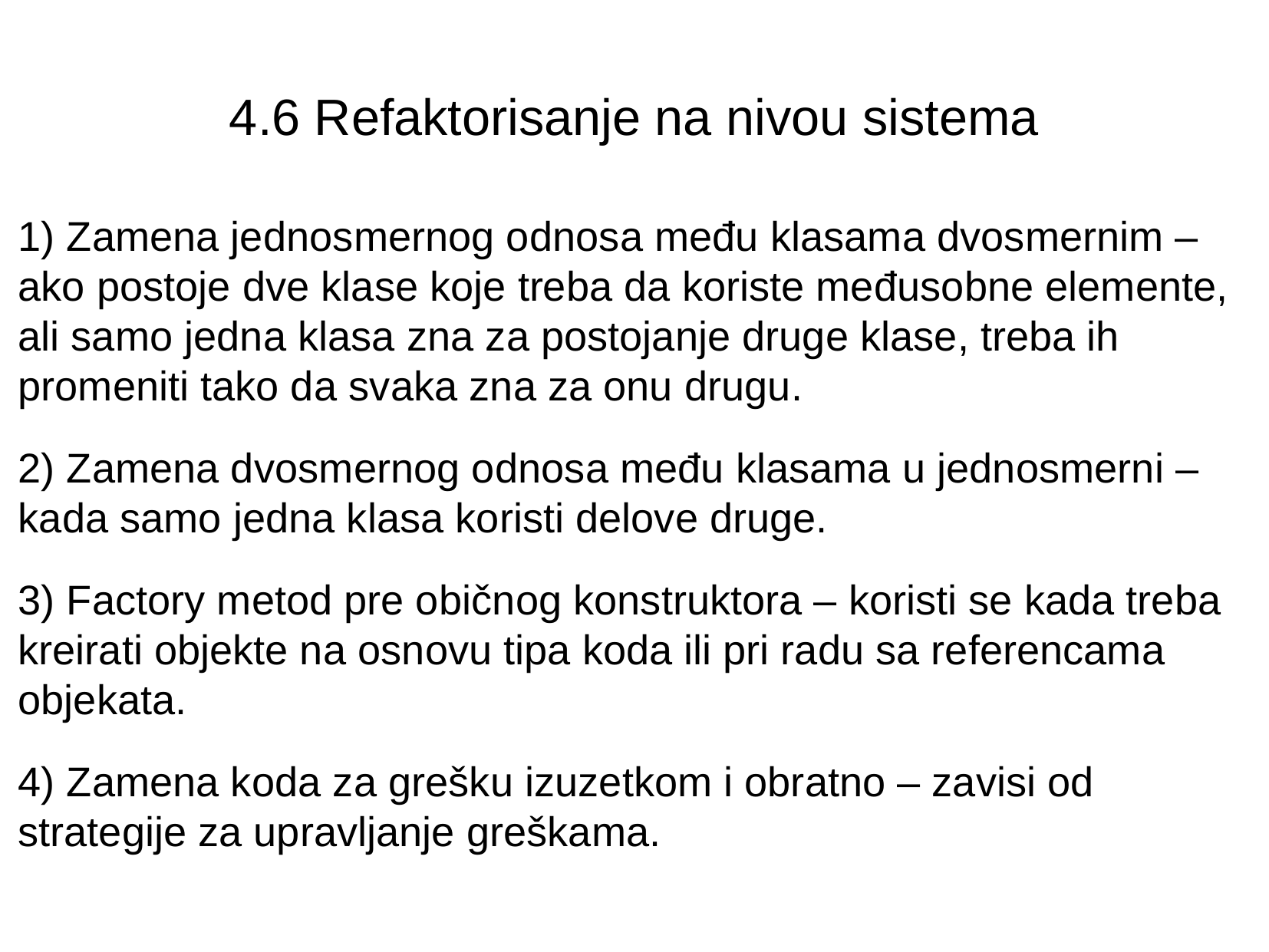

4.6 Refaktorisanje na nivou sistema
 Zamena jednosmernog odnosa među klasama dvosmernim – ako postoje dve klase koje treba da koriste međusobne elemente, ali samo jedna klasa zna za postojanje druge klase, treba ih promeniti tako da svaka zna za onu drugu.
 Zamena dvosmernog odnosa među klasama u jednosmerni – kada samo jedna klasa koristi delove druge.
 Factory metod pre običnog konstruktora – koristi se kada treba kreirati objekte na osnovu tipa koda ili pri radu sa referencama objekata.
 Zamena koda za grešku izuzetkom i obratno – zavisi od strategije za upravljanje greškama.